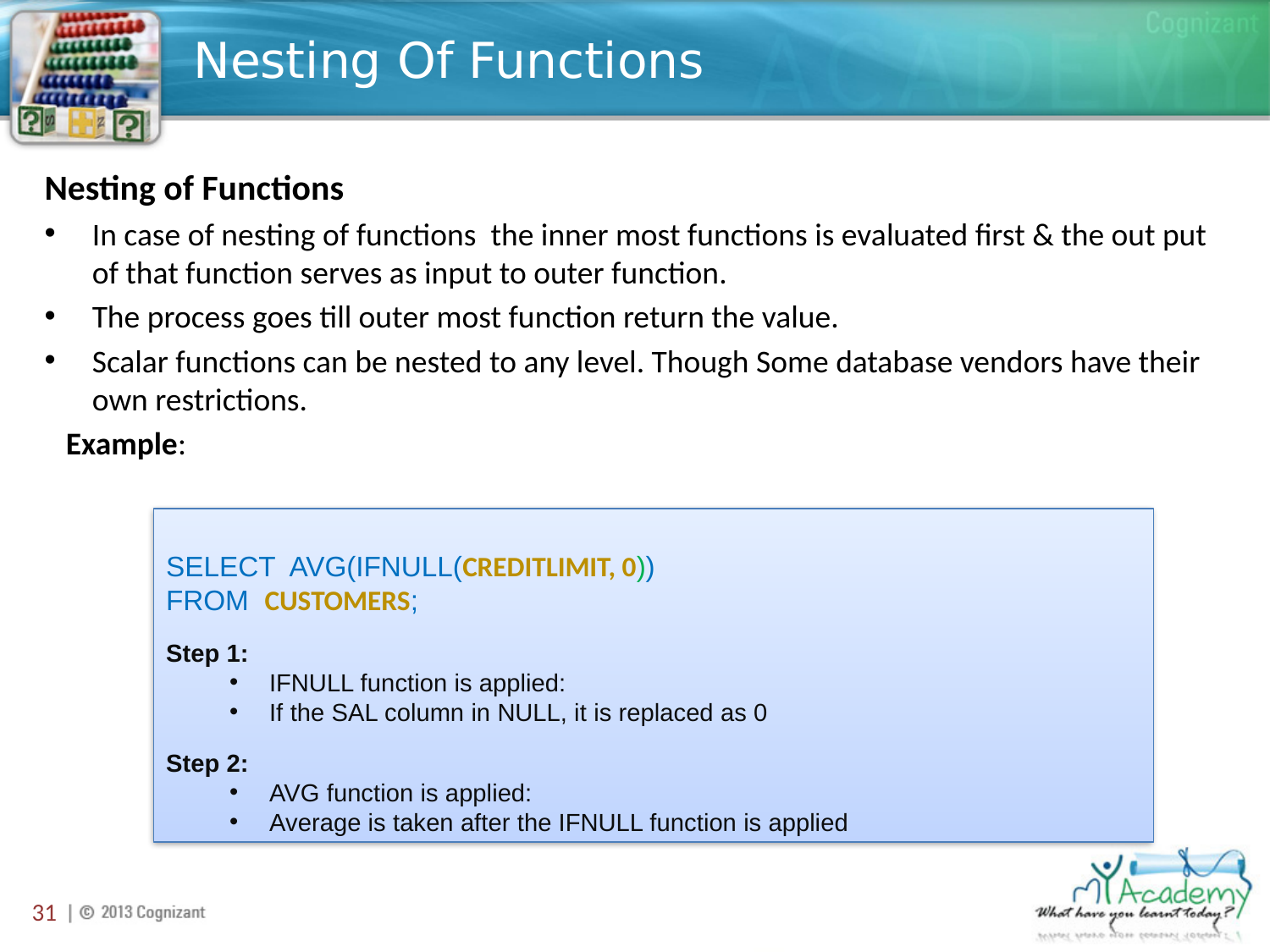

# Nesting Of Functions
Nesting of Functions
In case of nesting of functions  the inner most functions is evaluated first & the out put of that function serves as input to outer function.
The process goes till outer most function return the value.
Scalar functions can be nested to any level. Though Some database vendors have their own restrictions.
   Example:

SELECT  AVG(IFNULL(CREDITLIMIT, 0))
FROM  CUSTOMERS;
Step 1:
IFNULL function is applied:
If the SAL column in NULL, it is replaced as 0
Step 2:
AVG function is applied:
Average is taken after the IFNULL function is applied
31